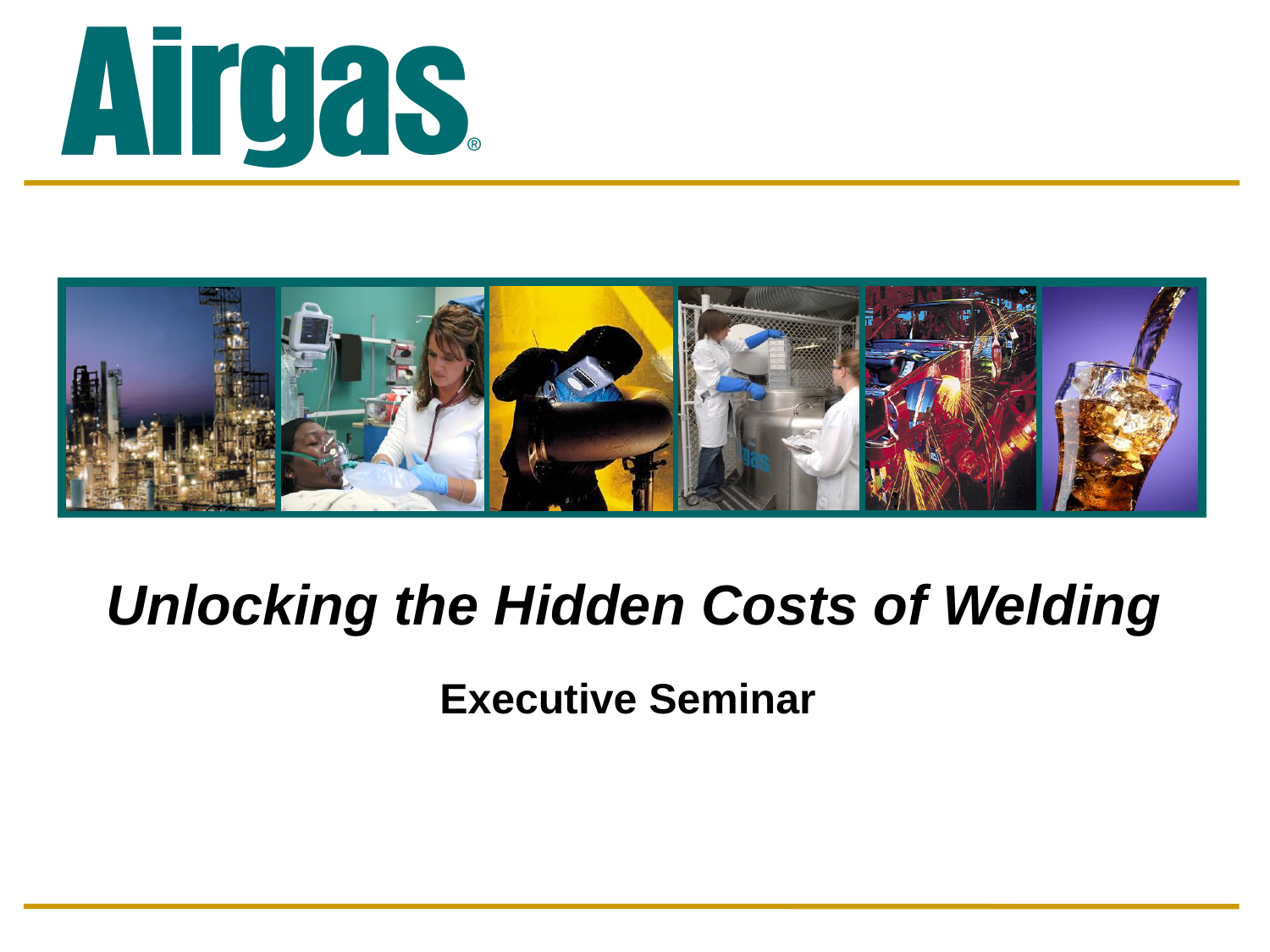

# Unlocking the Hidden Costs of Welding Executive Seminar